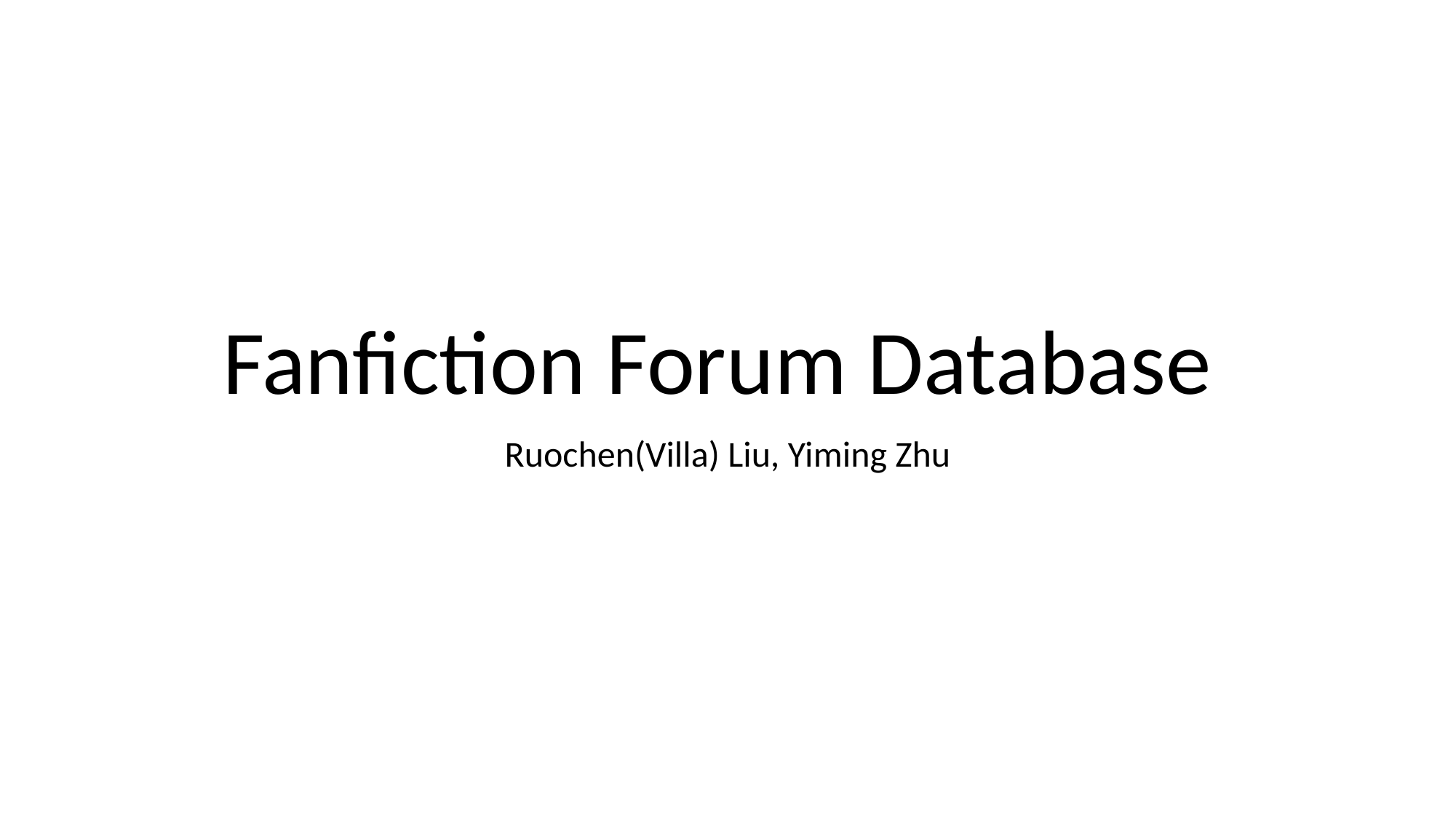

# Fanfiction Forum Database
Ruochen(Villa) Liu, Yiming Zhu